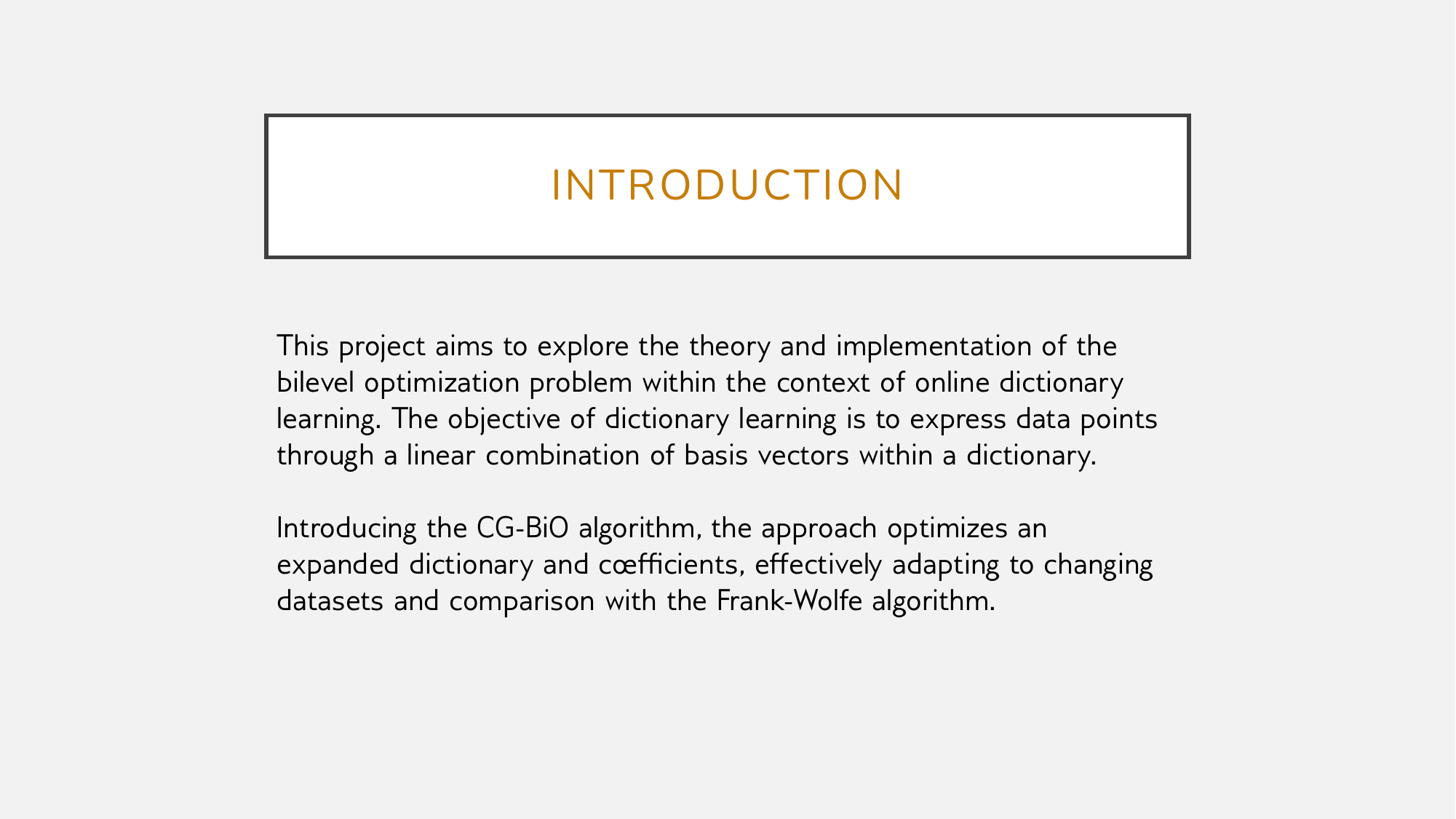

# ıntroductıon
This project aims to explore the theory and implementation of the bilevel optimization problem within the context of online dictionary learning. The objective of dictionary learning is to express data points through a linear combination of basis vectors within a dictionary.

Introducing the CG-BiO algorithm, the approach optimizes an expanded dictionary and coefficients, effectively adapting to changing datasets and comparison with the Frank-Wolfe algorithm.